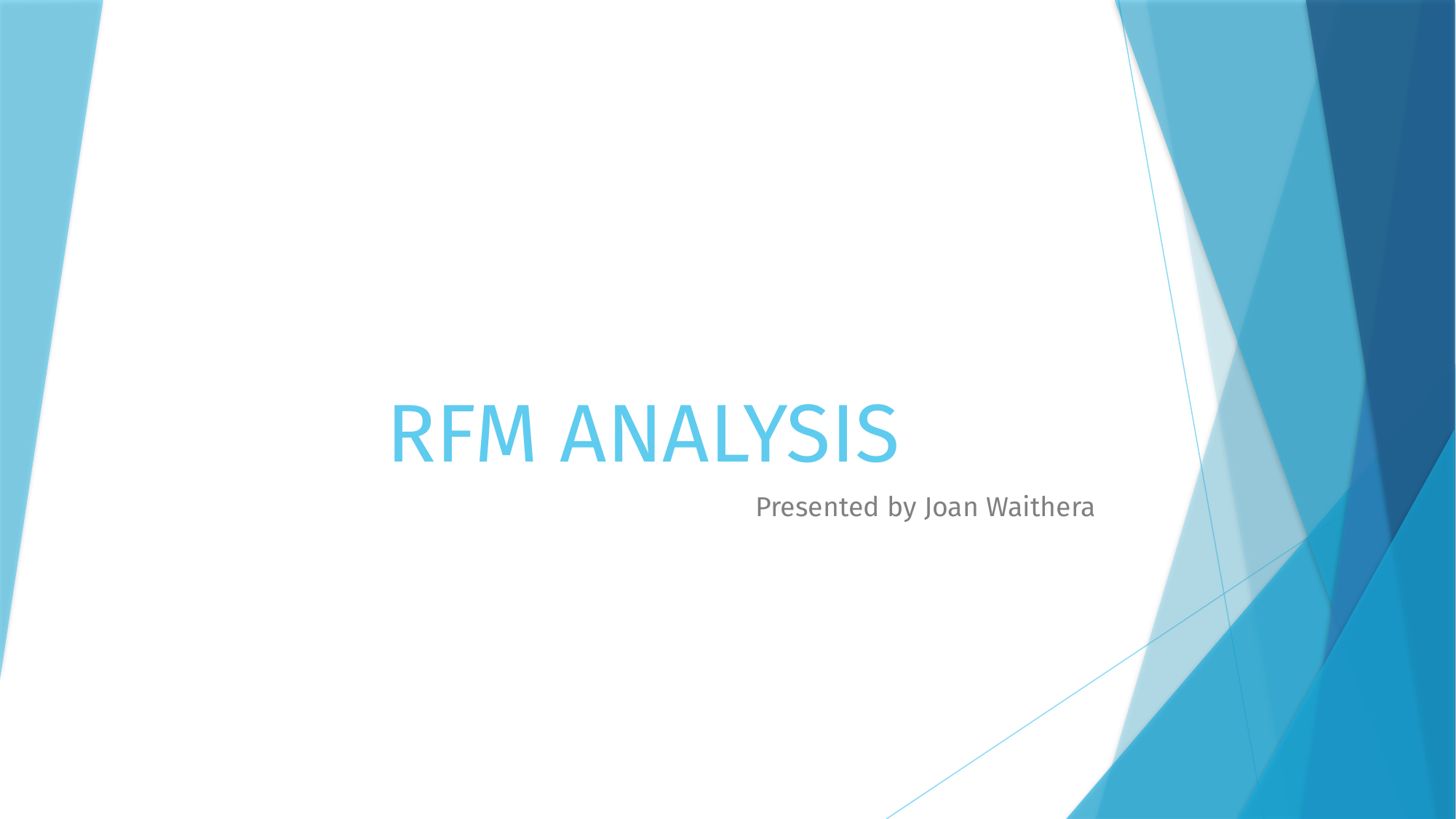

# RFM ANALYSIS
Presented by Joan Waithera